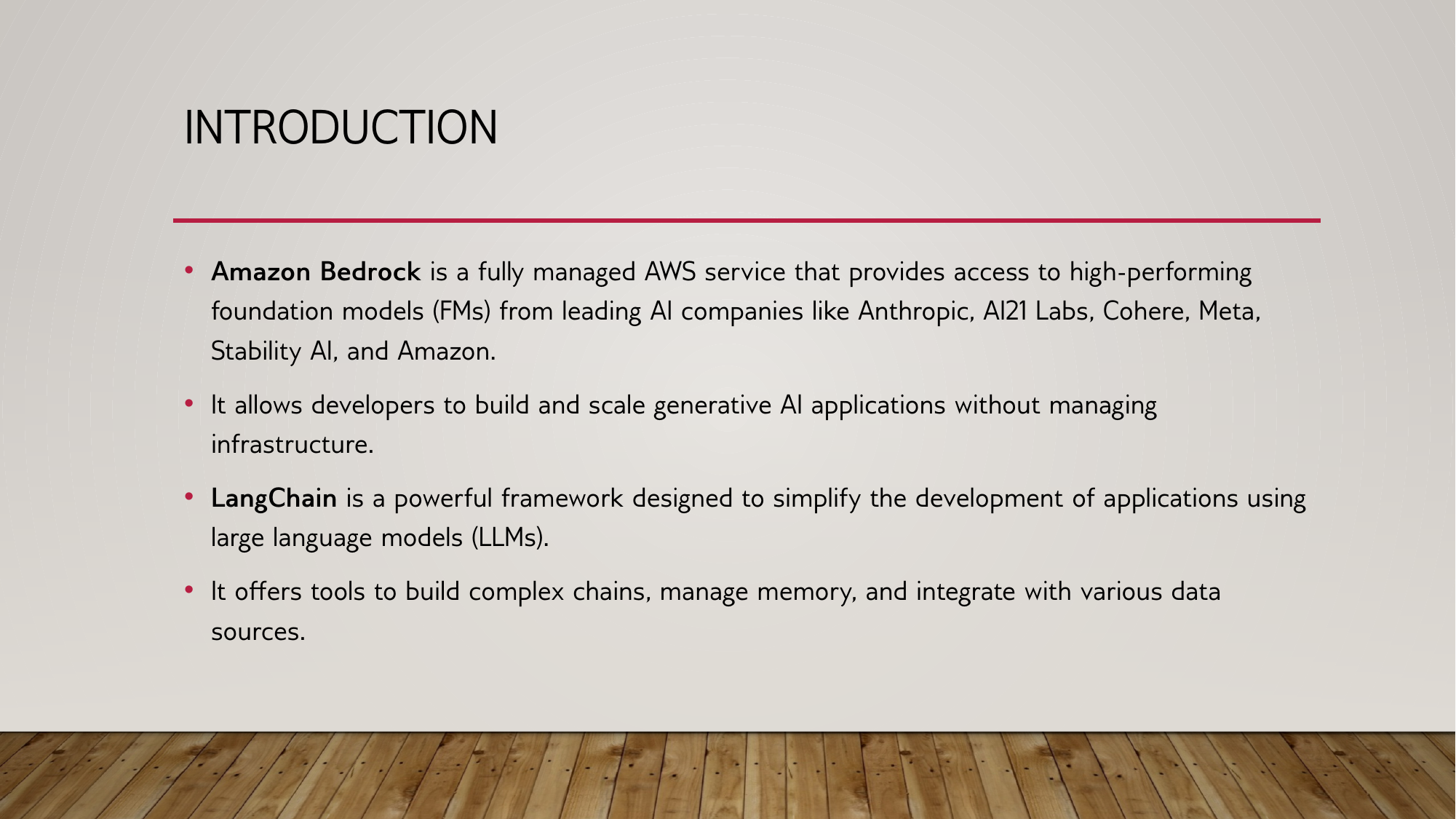

# Introduction
Amazon Bedrock is a fully managed AWS service that provides access to high-performing foundation models (FMs) from leading AI companies like Anthropic, AI21 Labs, Cohere, Meta, Stability AI, and Amazon.
It allows developers to build and scale generative AI applications without managing infrastructure. ​
LangChain is a powerful framework designed to simplify the development of applications using large language models (LLMs).
It offers tools to build complex chains, manage memory, and integrate with various data sources.